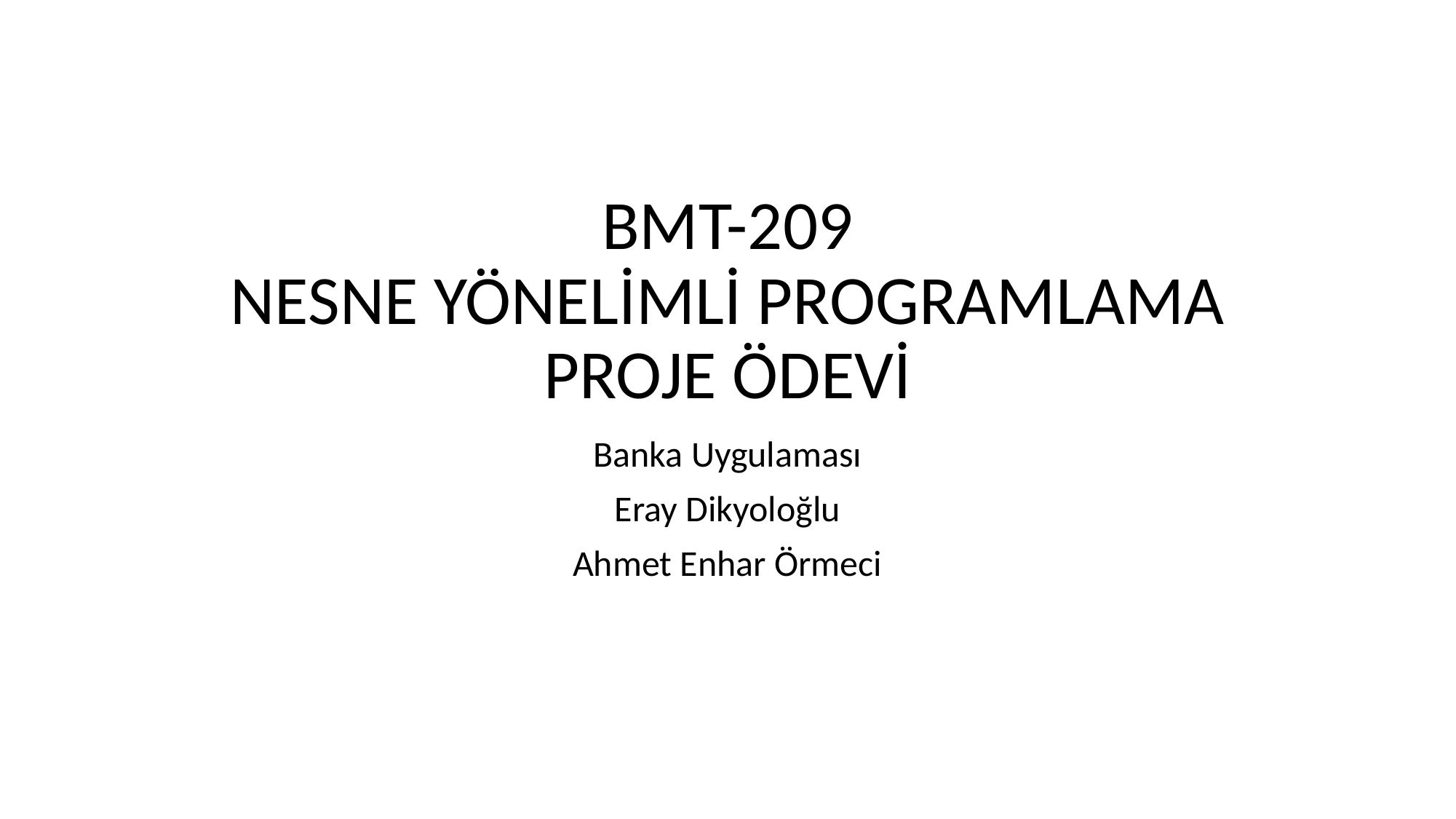

# BMT-209 NESNE YÖNELİMLİ PROGRAMLAMA PROJE ÖDEVİ
Banka Uygulaması
Eray Dikyoloğlu
Ahmet Enhar Örmeci